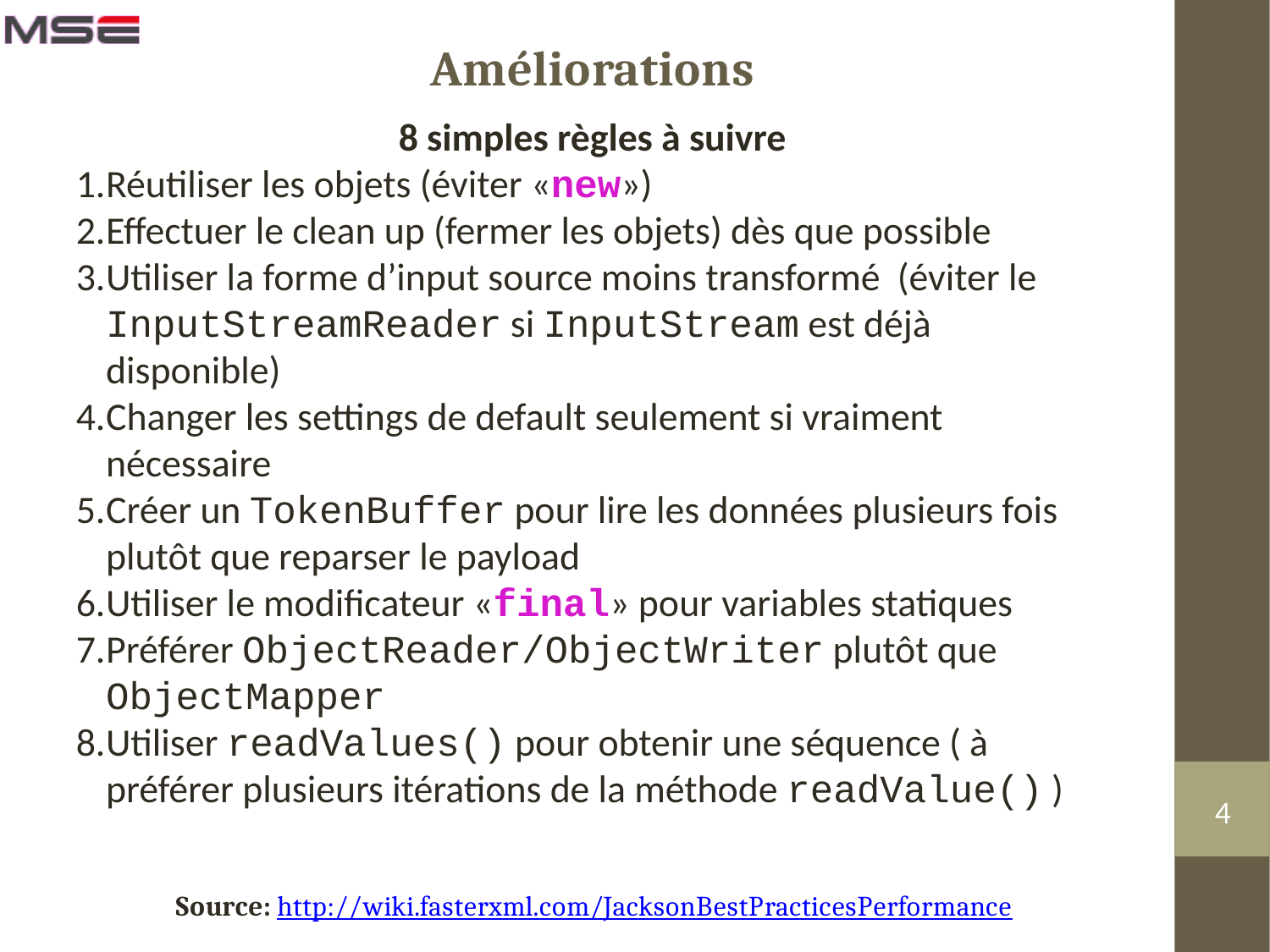

Améliorations
8 simples règles à suivre
Réutiliser les objets (éviter «new»)
Effectuer le clean up (fermer les objets) dès que possible
Utiliser la forme d’input source moins transformé  (éviter le InputStreamReader si InputStream est déjà disponible)
Changer les settings de default seulement si vraiment nécessaire
Créer un TokenBuffer pour lire les données plusieurs fois plutôt que reparser le payload
Utiliser le modificateur «final» pour variables statiques
Préférer ObjectReader/ObjectWriter plutôt que ObjectMapper
Utiliser readValues() pour obtenir une séquence ( à préférer plusieurs itérations de la méthode readValue() )

4
Source: http://wiki.fasterxml.com/JacksonBestPracticesPerformance